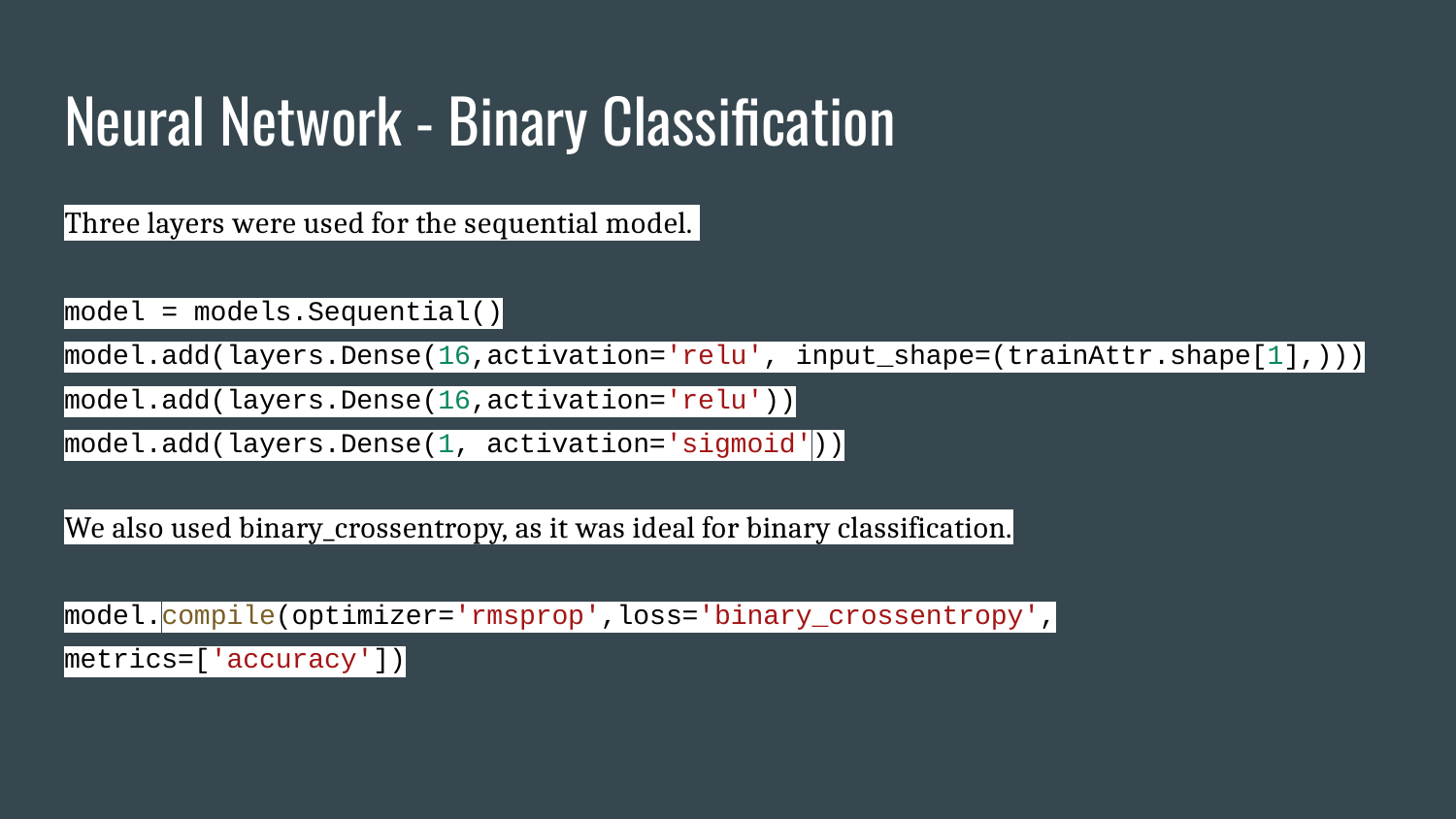

# Neural Network - Binary Classification

Three layers were used for the sequential model.

model = models.Sequential()
model.add(layers.Dense(16,activation='relu', input_shape=(trainAttr.shape[1],)))
model.add(layers.Dense(16,activation='relu'))
model.add(layers.Dense(1, activation='sigmoid'))

We also used binary_crossentropy, as it was ideal for binary classification.

model.compile(optimizer='rmsprop',loss='binary_crossentropy', metrics=['accuracy'])